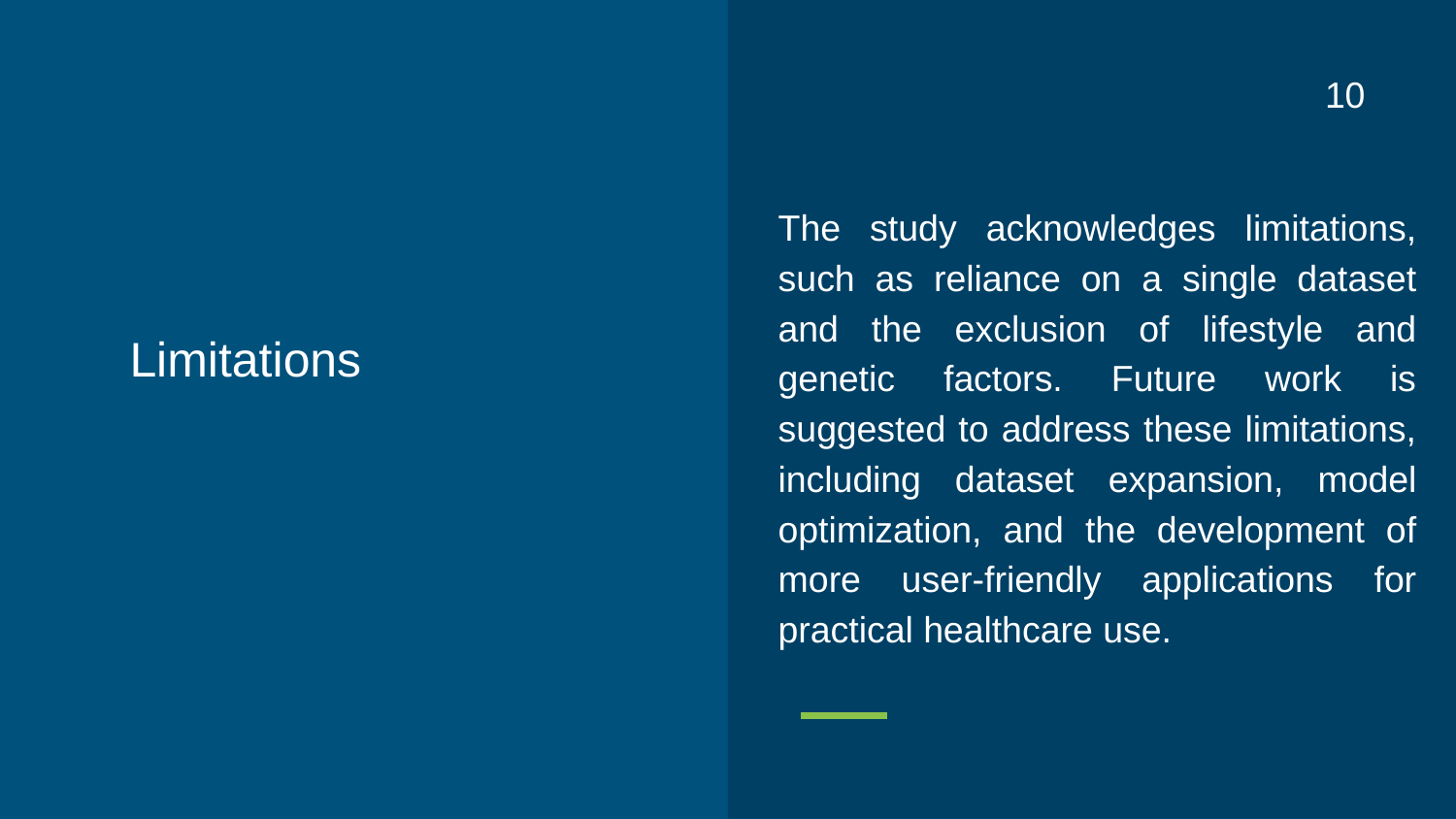

The study acknowledges limitations, such as reliance on a single dataset and the exclusion of lifestyle and genetic factors. Future work is suggested to address these limitations, including dataset expansion, model optimization, and the development of more user-friendly applications for practical healthcare use.
10
# Limitations